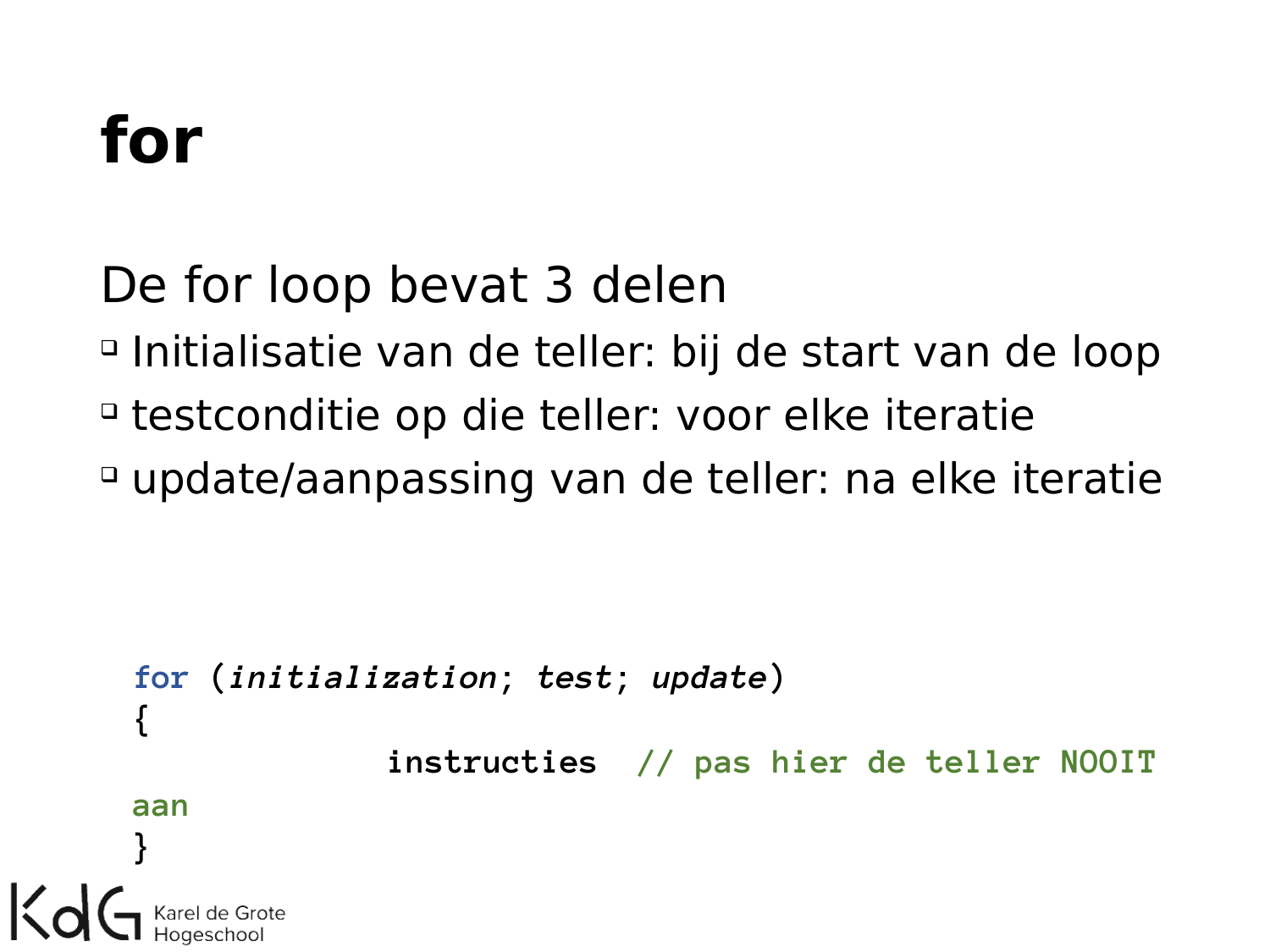

# for
De for loop bevat 3 delen
Initialisatie van de teller: bij de start van de loop
testconditie op die teller: voor elke iteratie
update/aanpassing van de teller: na elke iteratie
for (initialization; test; update)
{
		instructies  // pas hier de teller NOOIT aan
}